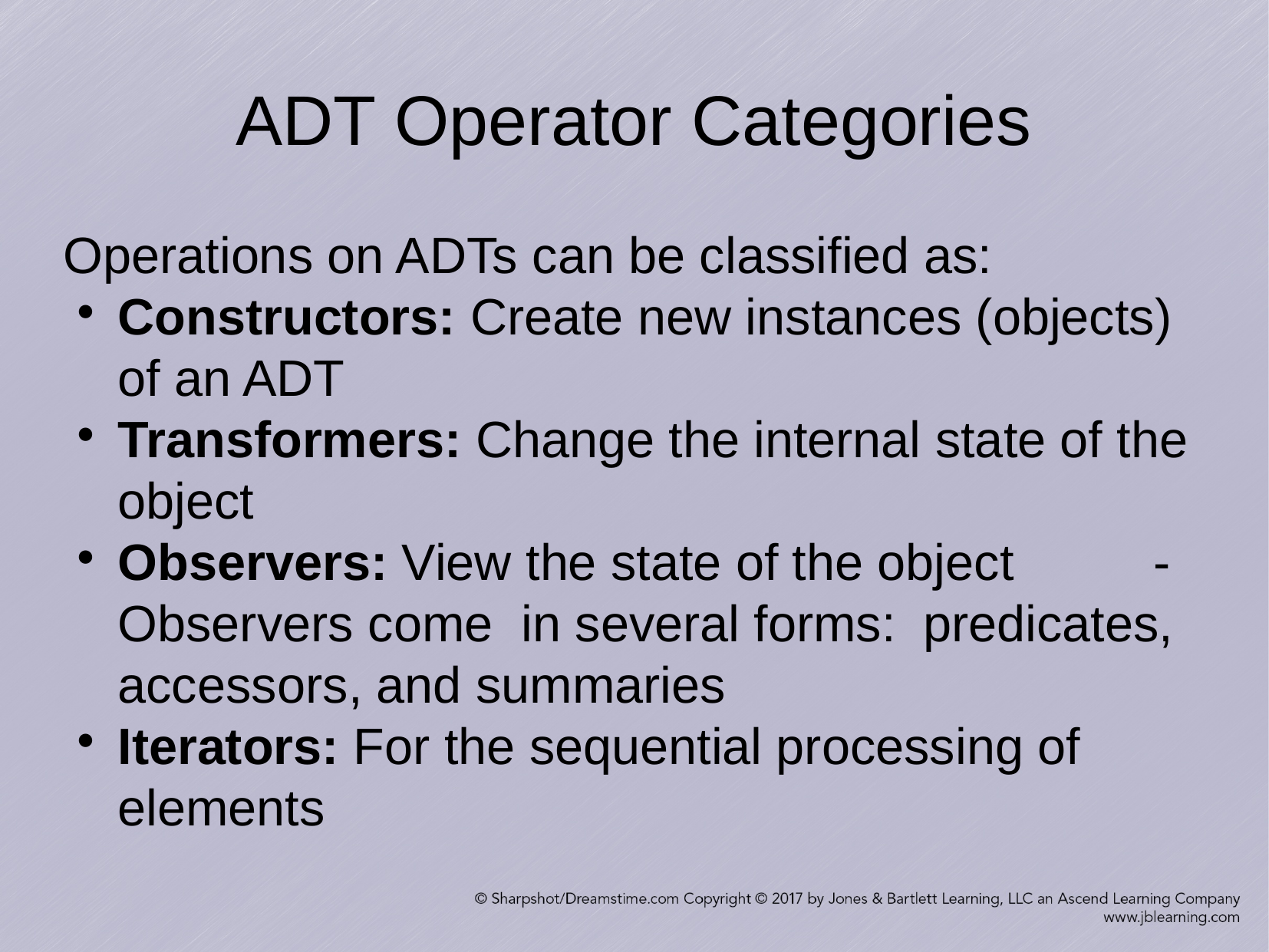

ADT Operator Categories
Operations on ADTs can be classified as:
Constructors: Create new instances (objects) of an ADT
Transformers: Change the internal state of the object
Observers: View the state of the object 	 	- Observers come  in several forms: 	predicates, accessors, and summaries
Iterators: For the sequential processing of elements